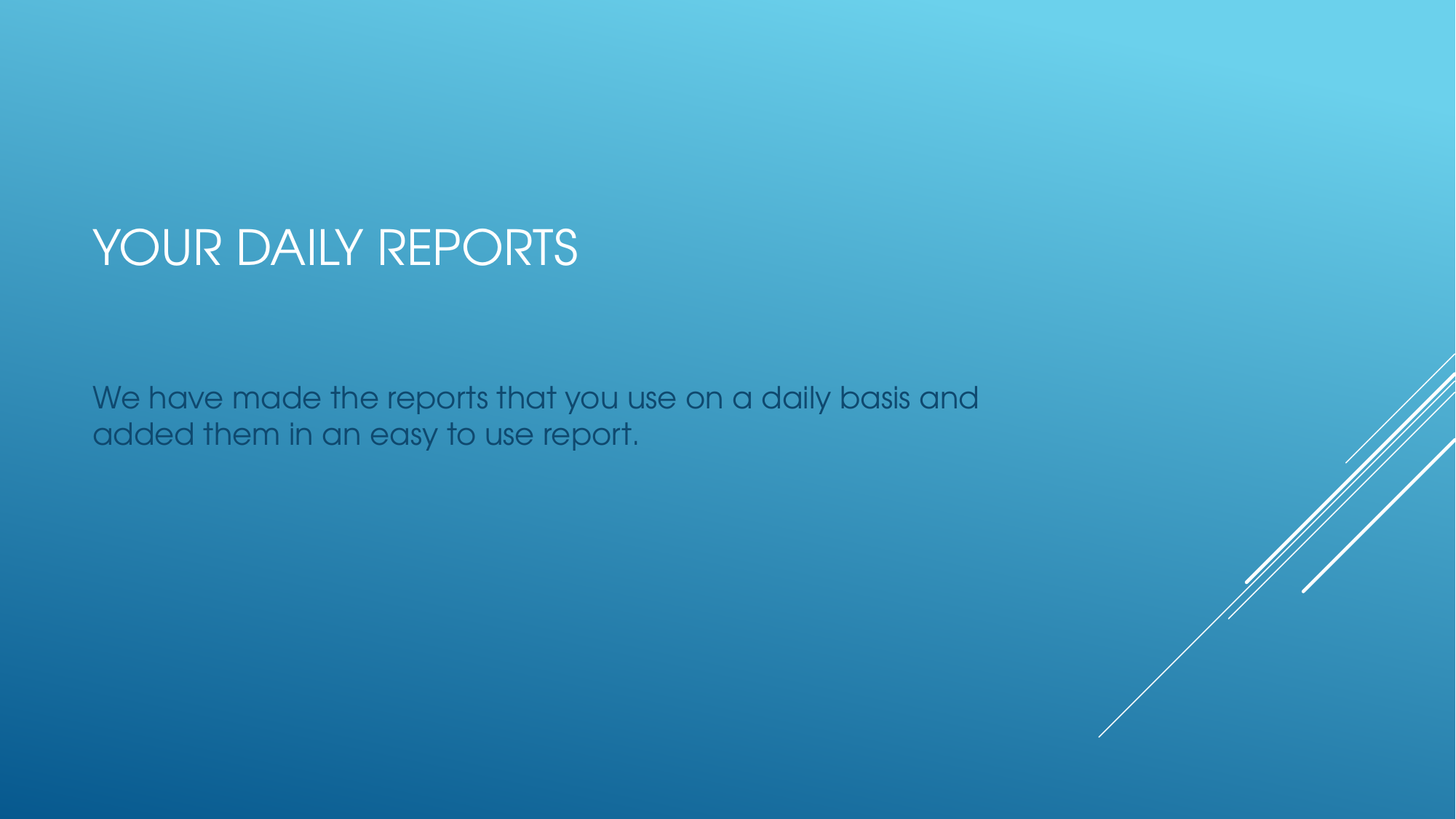

# YOUR DAILY REPORTs
We have made the reports that you use on a daily basis and added them in an easy to use report.